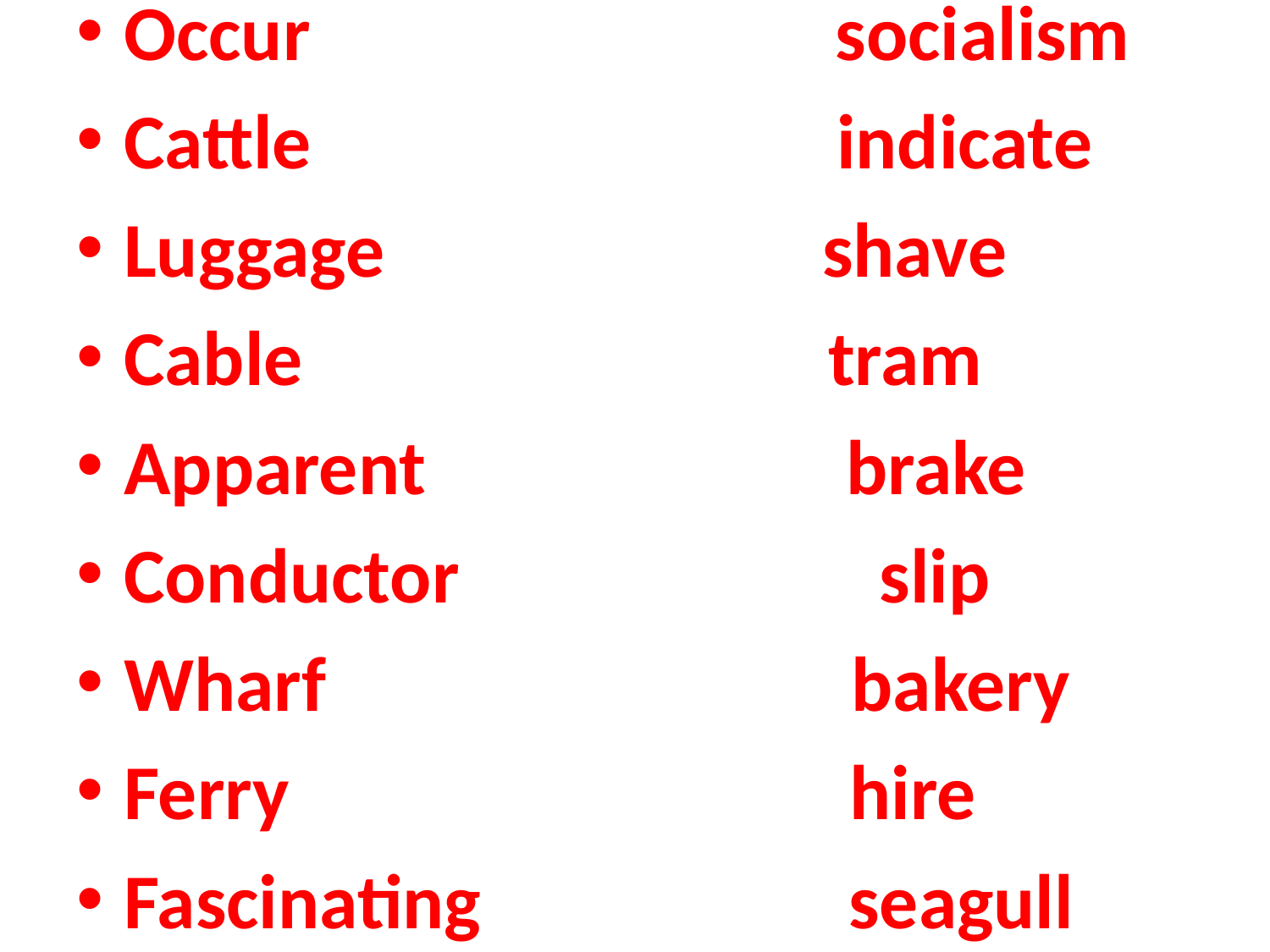

Occur                              socialism
Cattle                              indicate
Luggage                         shave
Cable                              tram
Apparent                        brake
Conductor                        slip
Wharf                              bakery
Ferry                                hire
Fascinating                     seagull